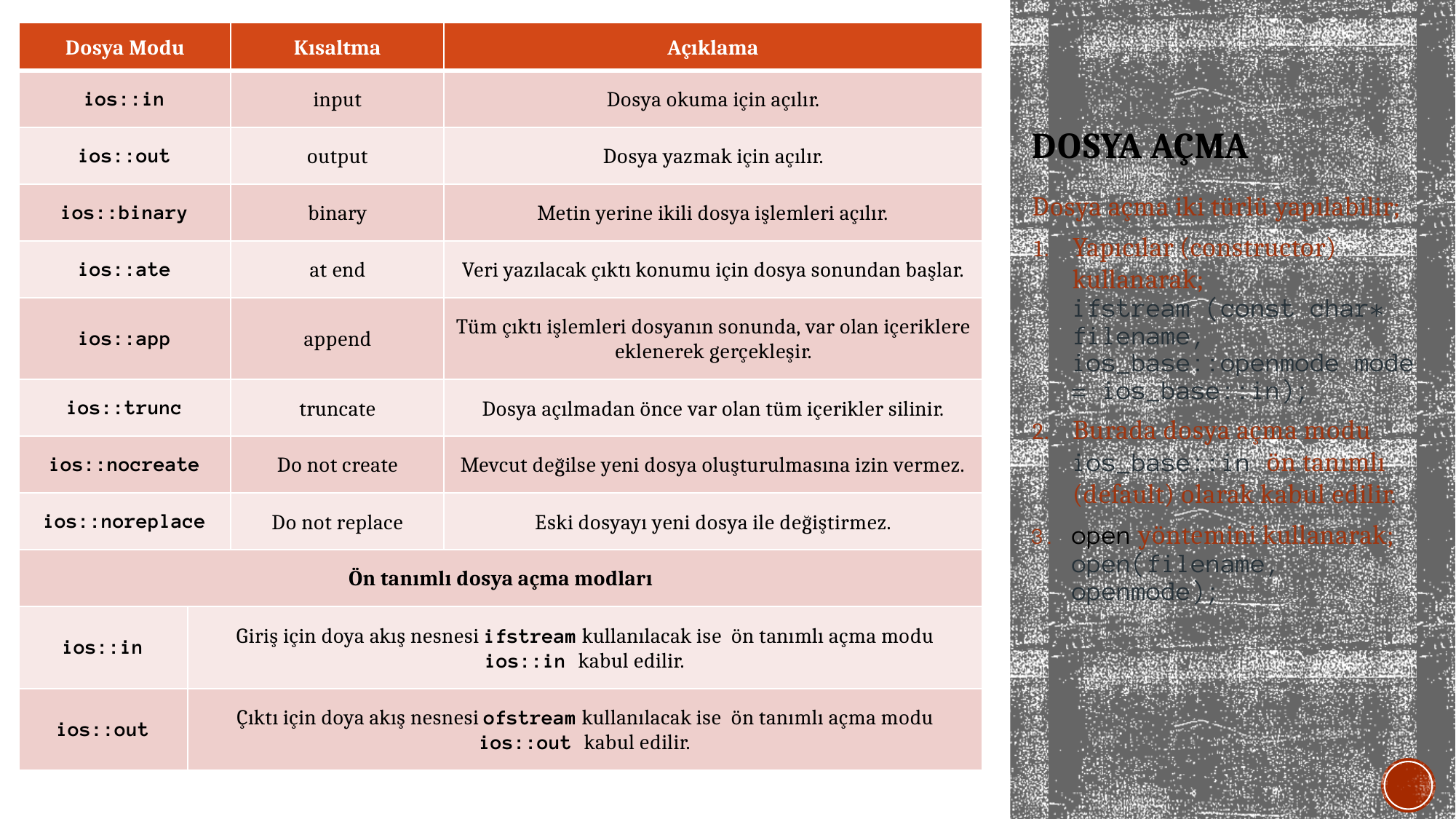

# Dosya açma
| Dosya Modu | Kısaltma | Kısaltma | Açıklama |
| --- | --- | --- | --- |
| ios::in | input | input | Dosya okuma için açılır. |
| ios::out | output | output | Dosya yazmak için açılır. |
| ios::binary | binary | binary | Metin yerine ikili dosya işlemleri açılır. |
| ios::ate | at end | at end | Veri yazılacak çıktı konumu için dosya sonundan başlar. |
| ios::app | append | append | Tüm çıktı işlemleri dosyanın sonunda, var olan içeriklere eklenerek gerçekleşir. |
| ios::trunc | truncate | truncate | Dosya açılmadan önce var olan tüm içerikler silinir. |
| ios::nocreate | Do not create | Do not create | Mevcut değilse yeni dosya oluşturulmasına izin vermez. |
| ios::noreplace | Do not replace | Do not replace | Eski dosyayı yeni dosya ile değiştirmez. |
| Ön tanımlı dosya açma modları |  |  |  |
| ios::in | Giriş için doya akış nesnesi ifstream kullanılacak ise ön tanımlı açma modu ios::in kabul edilir. |  |  |
| ios::out | Çıktı için doya akış nesnesi ofstream kullanılacak ise ön tanımlı açma modu ios::out kabul edilir. |  |  |
Dosya açma iki türlü yapılabilir;
Yapıcılar (constructor) kullanarak;
ifstream (const char* filename, ios_base::openmode mode = ios_base::in);
Burada dosya açma modu ios_base::in ön tanımlı (default) olarak kabul edilir.
open yöntemini kullanarak;
open(filename, openmode);